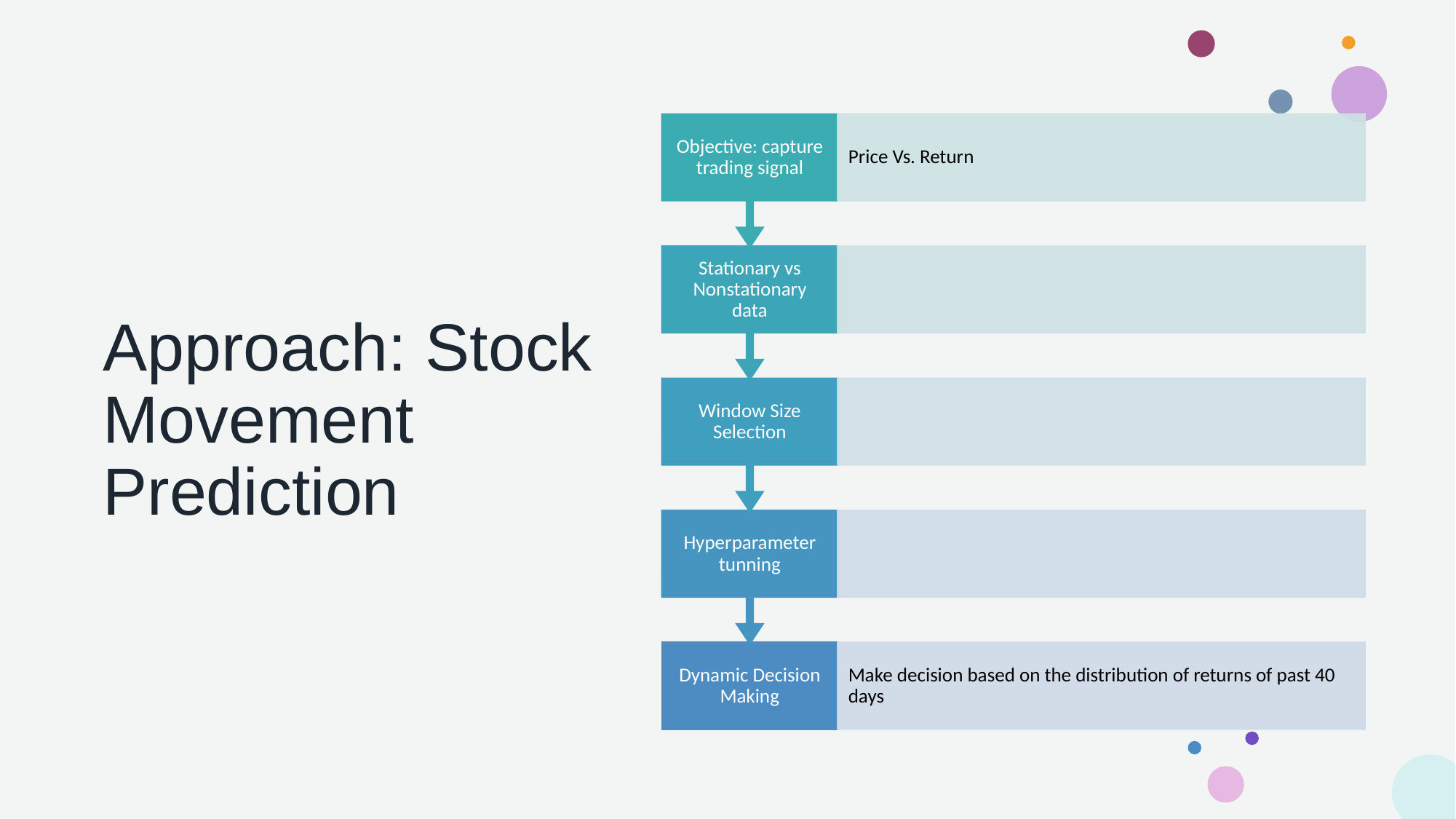

# Approach: Stock Movement Prediction
Dynamic Decision Making
Make decision based on the distribution of returns of past 40 days
Hyperparameter tunning
Hyperparameter tunning
Window Size Selection
Window Size Selection
Stationary vs Nonstationary data
Stationary vs Nonstationary data
Objective: capture trading signal
Price Vs. Return